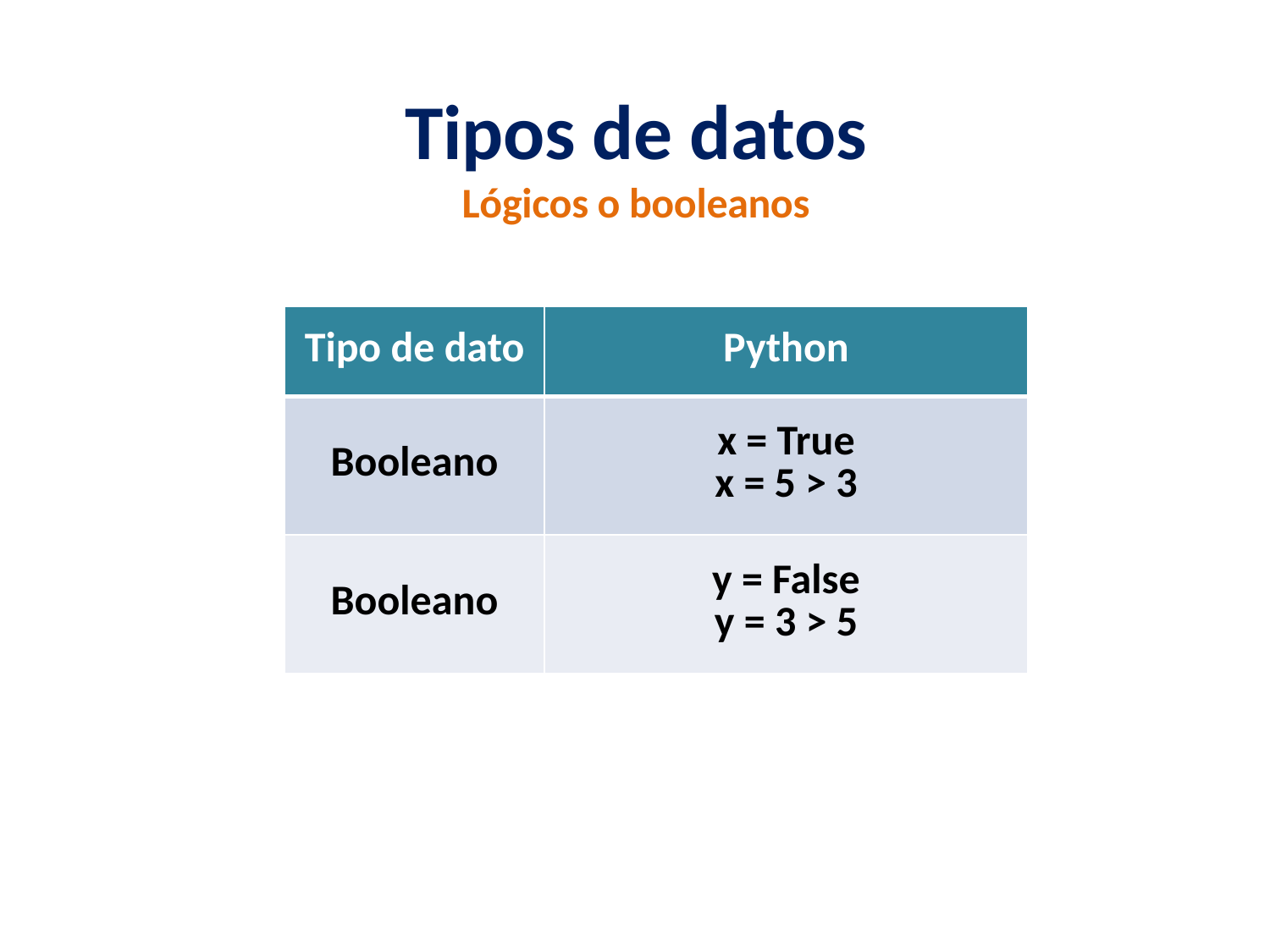

Tipos de datos
Lógicos o booleanos
| Tipo de dato | Python |
| --- | --- |
| Booleano | x = True x = 5 > 3 |
| Booleano | y = False y = 3 > 5 |